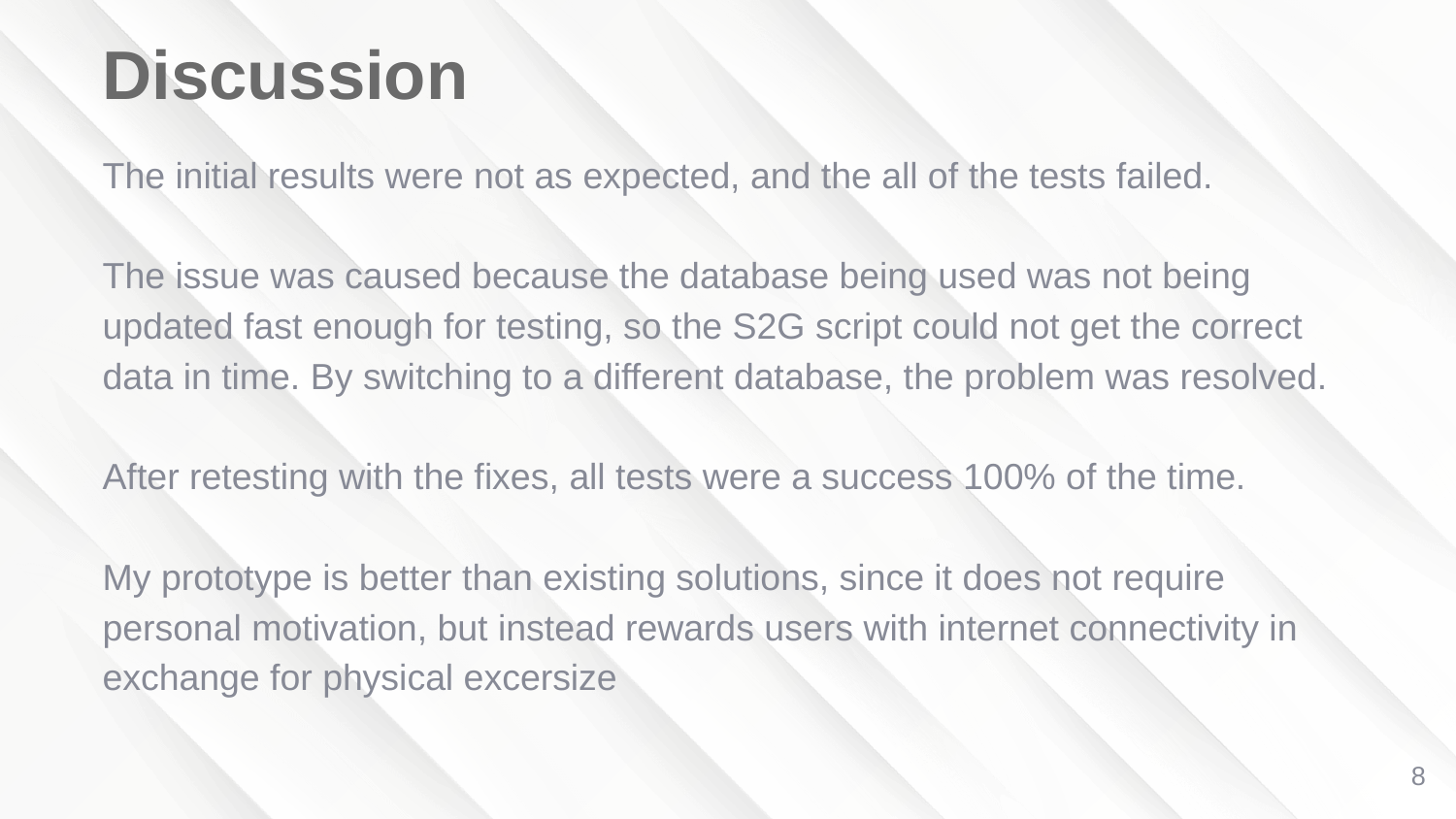

# Discussion
The initial results were not as expected, and the all of the tests failed.

The issue was caused because the database being used was not being updated fast enough for testing, so the S2G script could not get the correct data in time. By switching to a different database, the problem was resolved.

After retesting with the fixes, all tests were a success 100% of the time.

My prototype is better than existing solutions, since it does not require personal motivation, but instead rewards users with internet connectivity in exchange for physical excersize

8